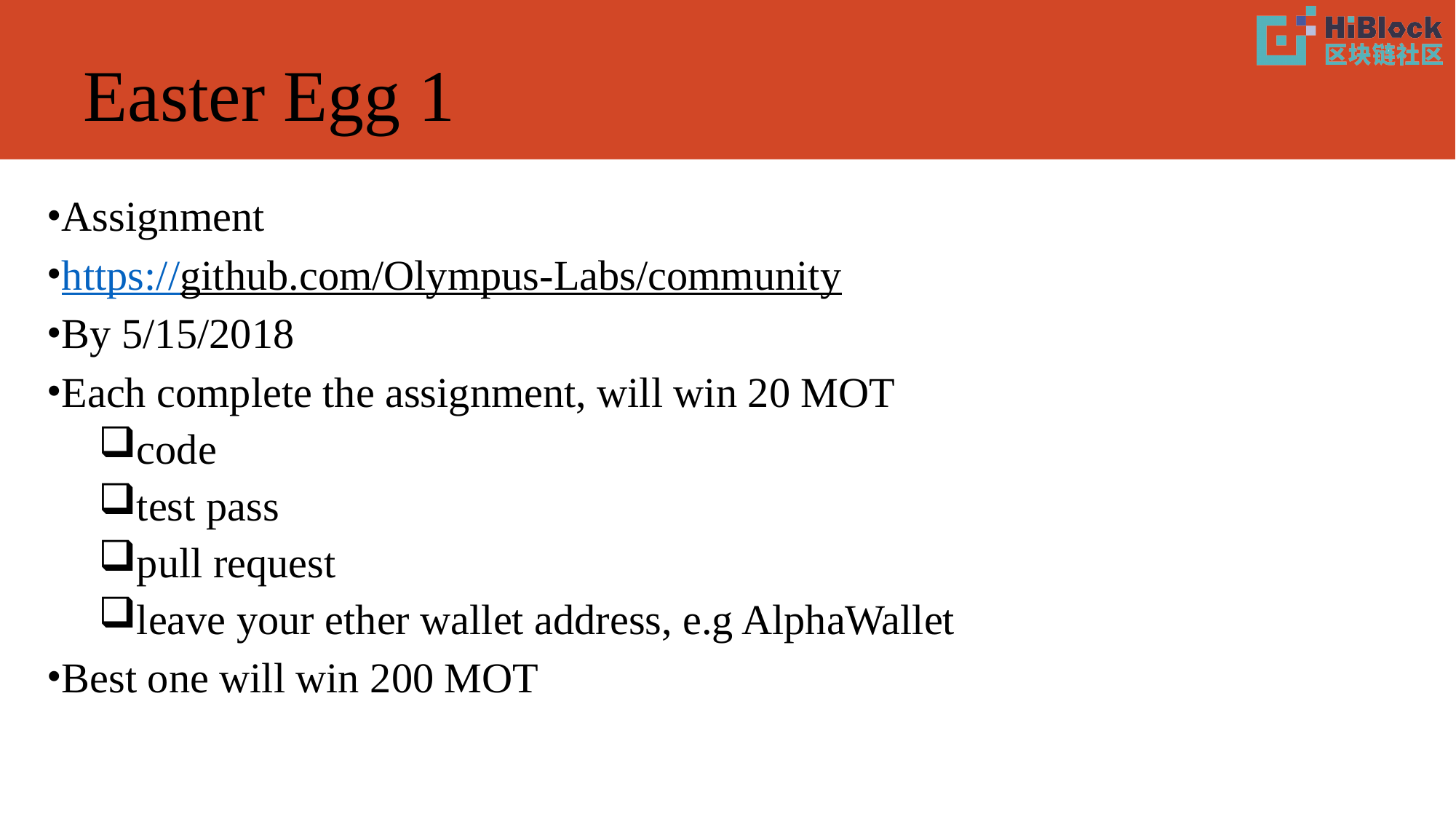

# Easter Egg 1
Assignment
https://github.com/Olympus-Labs/community
By 5/15/2018
Each complete the assignment, will win 20 MOT
code
test pass
pull request
leave your ether wallet address, e.g AlphaWallet
Best one will win 200 MOT